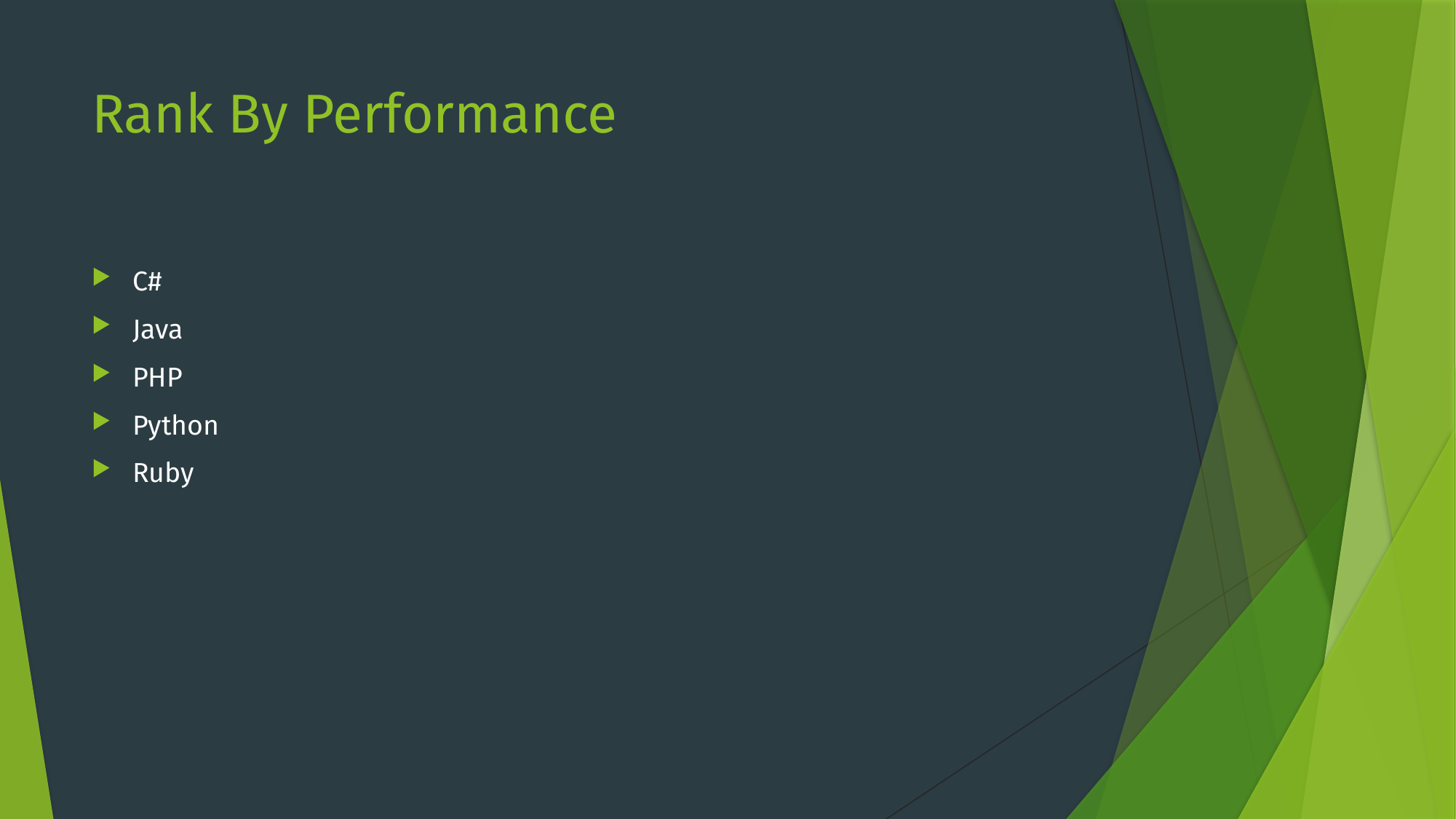

# Rank By Performance
C#
Java
PHP
Python
Ruby